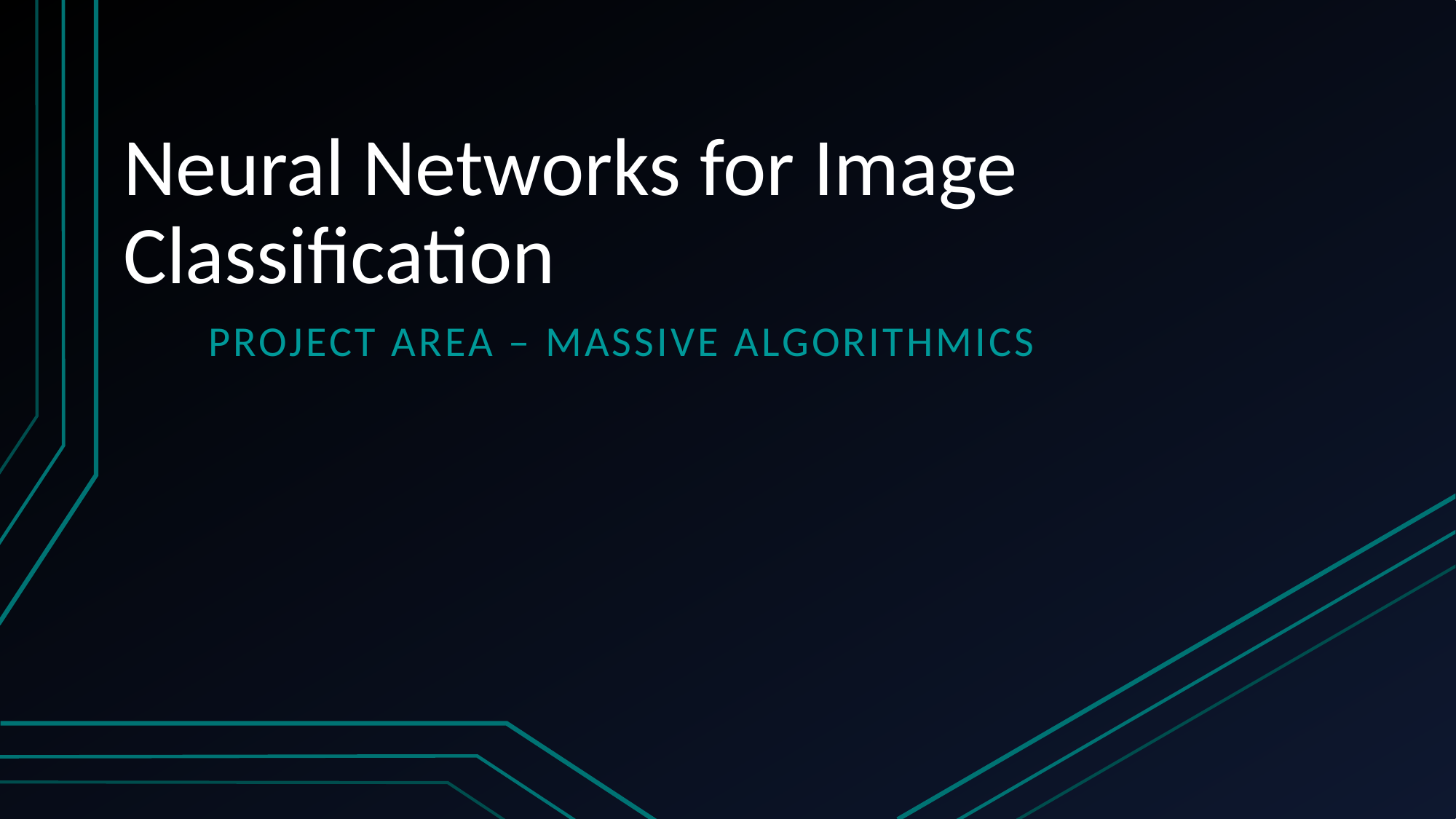

# Neural Networks for Image Classification
Project area – massive algorithmics